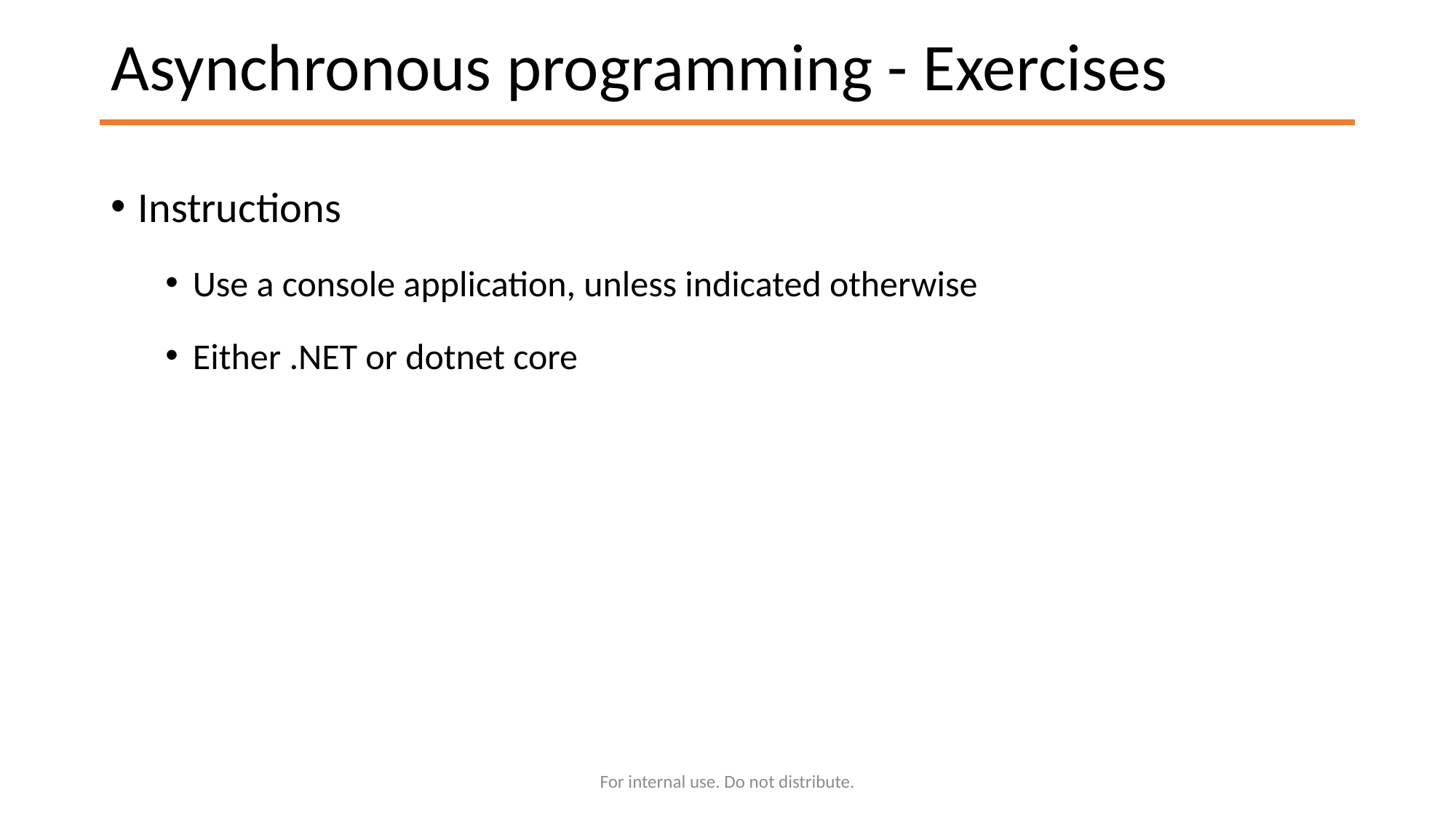

# Asynchronous programming - Exercises
Instructions
Use a console application, unless indicated otherwise
Either .NET or dotnet core

For internal use. Do not distribute.